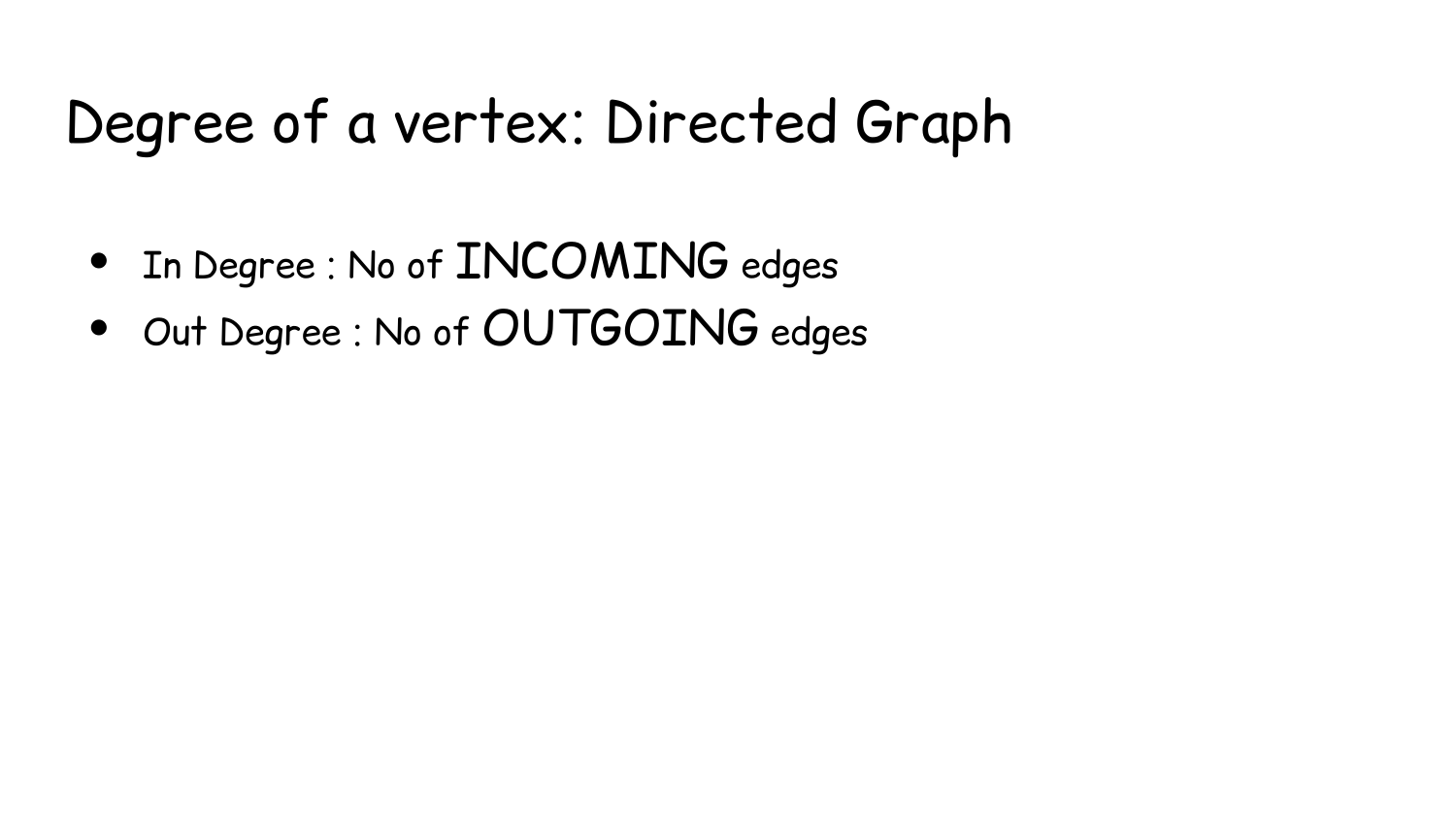

# Degree of a vertex: Directed Graph
In Degree : No of INCOMING edges
Out Degree : No of OUTGOING edges